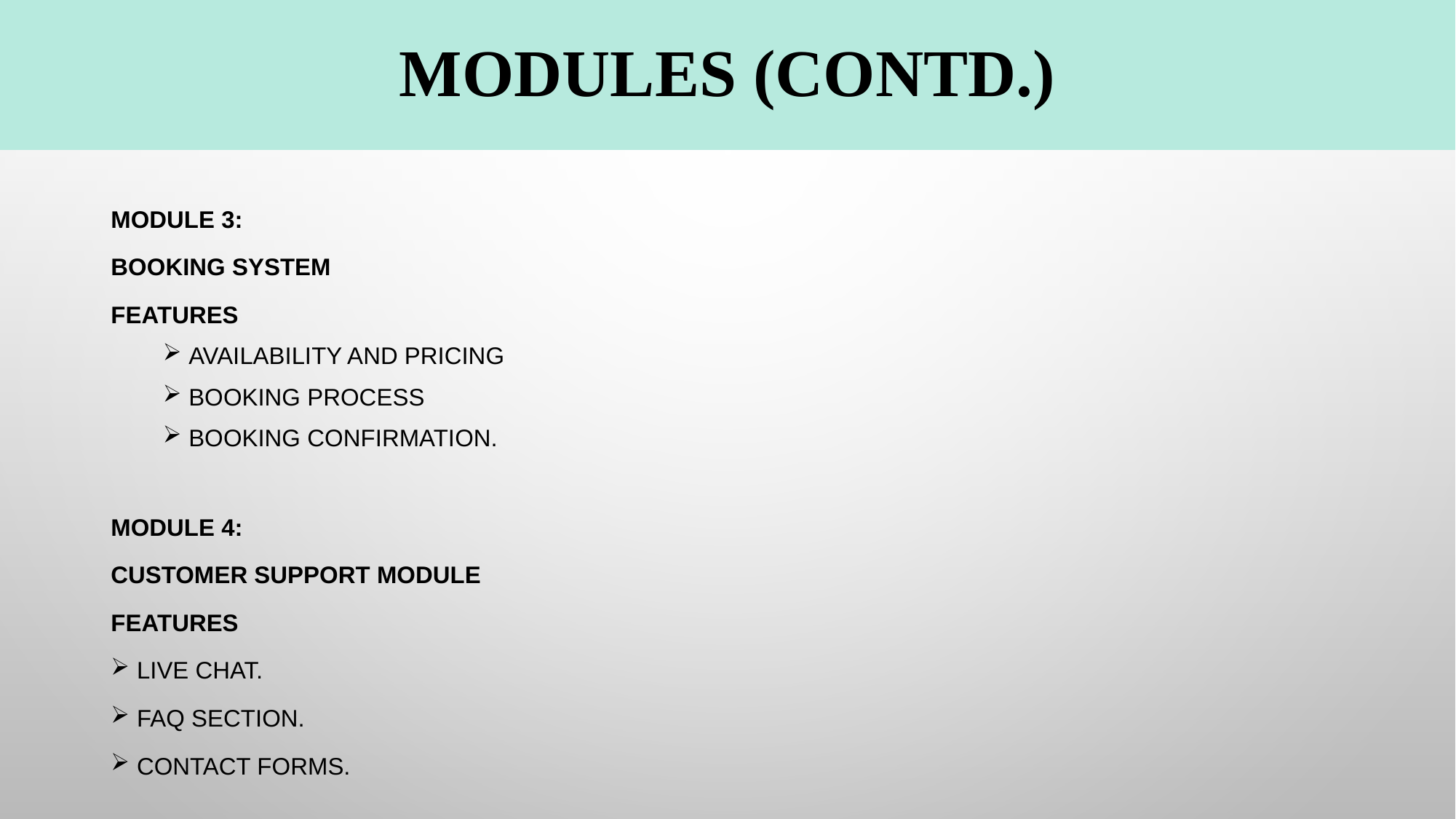

# Modules (Contd.)
Module 3:
BOOKING sYSTEM
Features
Availability and pricing
Booking process
Booking confirmation.

Module 4:
CUSTOMER SUPPORT MODULE
Features
Live chat.
Faq section.
Contact forms.